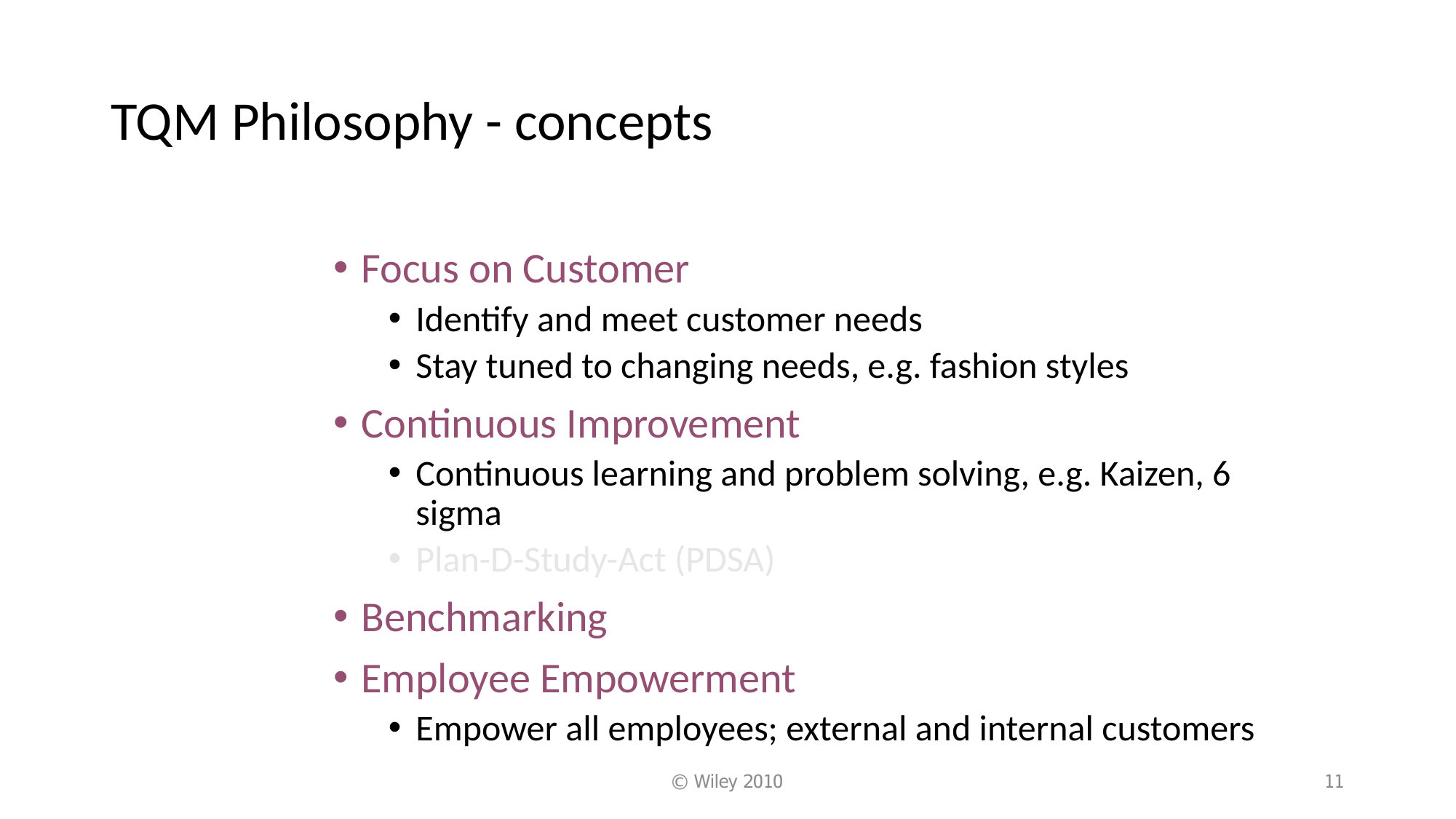

# TQM Philosophy - concepts
Focus on Customer
Identify and meet customer needs
Stay tuned to changing needs, e.g. fashion styles
Continuous Improvement
Continuous learning and problem solving, e.g. Kaizen, 6 sigma
Plan-D-Study-Act (PDSA)
Benchmarking
Employee Empowerment
Empower all employees; external and internal customers
© Wiley 2010
11